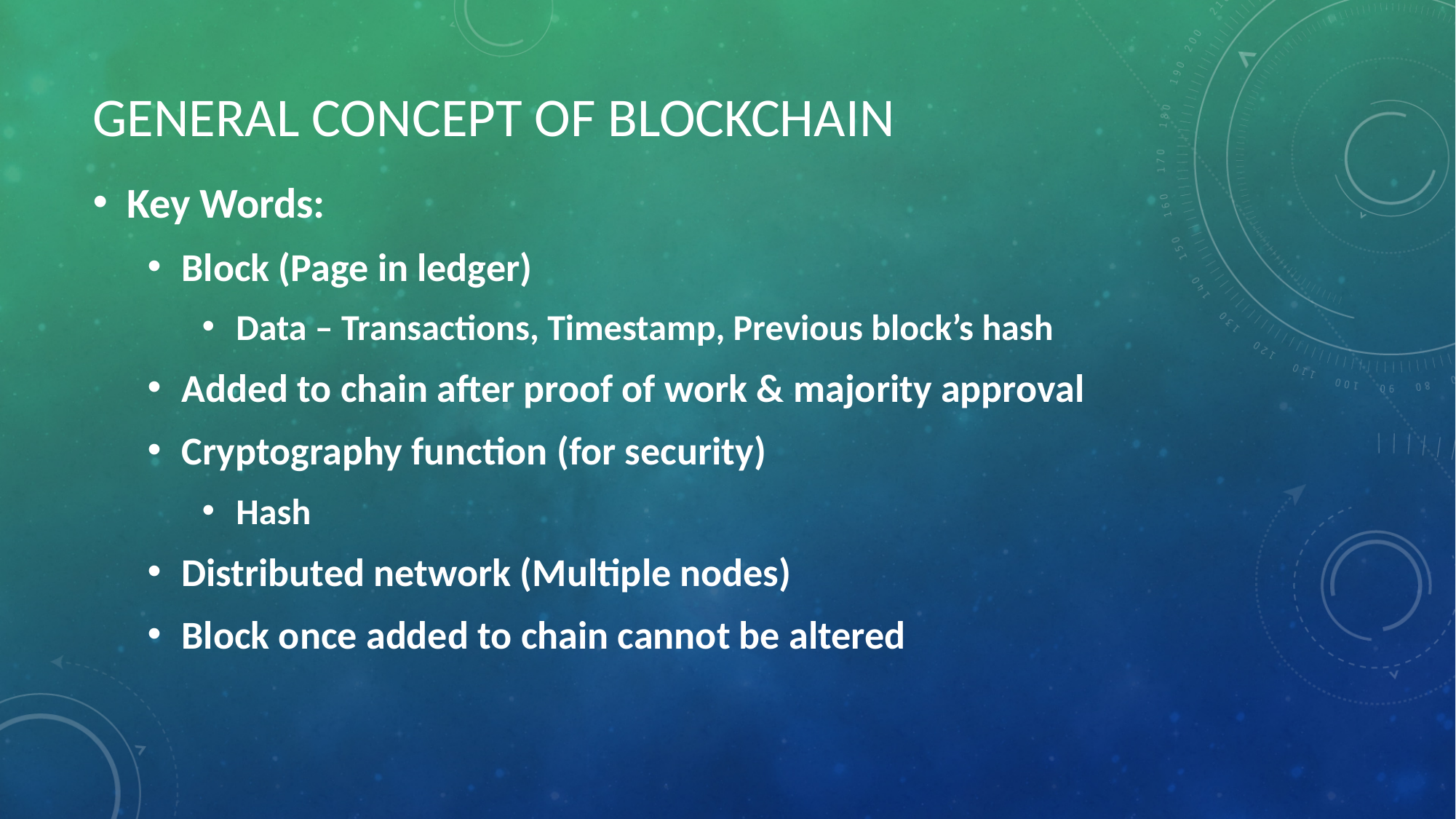

# General concept of Blockchain
Key Words:
Block (Page in ledger)
Data – Transactions, Timestamp, Previous block’s hash
Added to chain after proof of work & majority approval
Cryptography function (for security)
Hash
Distributed network (Multiple nodes)
Block once added to chain cannot be altered